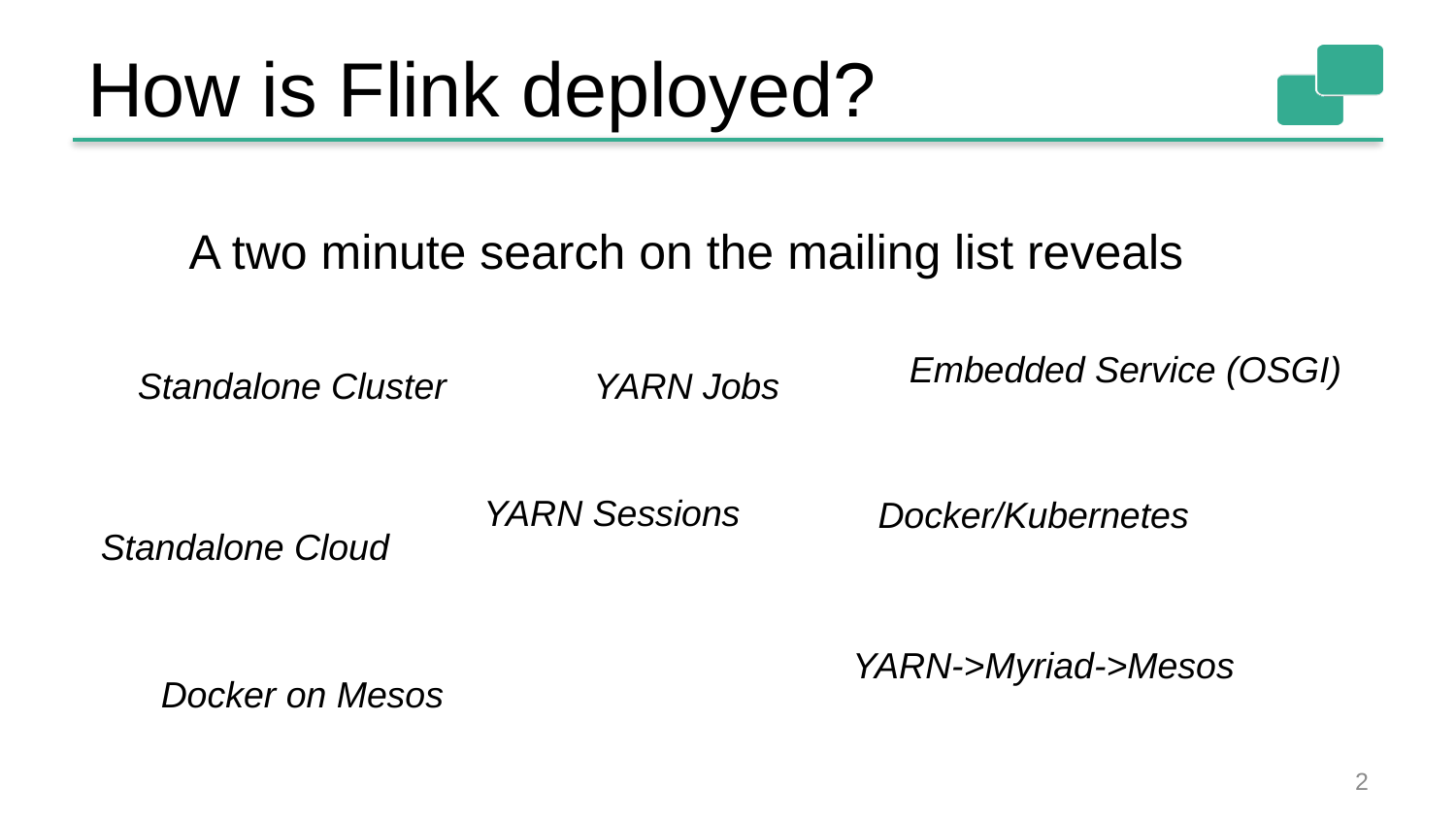

# How is Flink deployed?
A two minute search on the mailing list reveals
Embedded Service (OSGI)
Standalone Cluster
YARN Jobs
YARN Sessions
Docker/Kubernetes
Standalone Cloud
YARN->Myriad->Mesos
Docker on Mesos
2